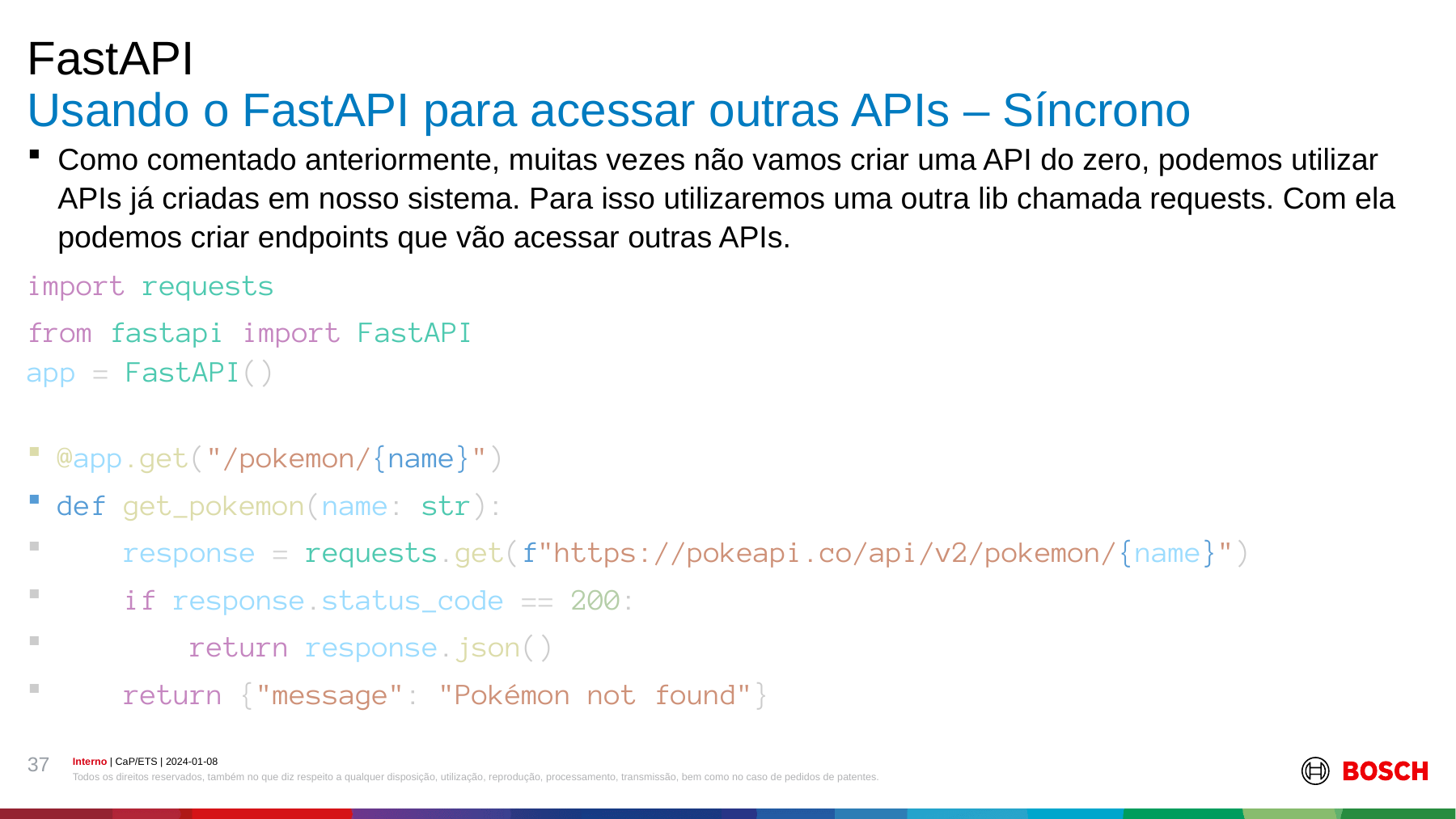

FastAPI
# Usando o FastAPI para acessar outras APIs – Síncrono
Como comentado anteriormente, muitas vezes não vamos criar uma API do zero, podemos utilizar APIs já criadas em nosso sistema. Para isso utilizaremos uma outra lib chamada requests. Com ela podemos criar endpoints que vão acessar outras APIs.
import requests
from fastapi import FastAPI
app = FastAPI()
@app.get("/pokemon/{name}")
def get_pokemon(name: str):
    response = requests.get(f"https://pokeapi.co/api/v2/pokemon/{name}")
    if response.status_code == 200:
        return response.json()
    return {"message": "Pokémon not found"}

37